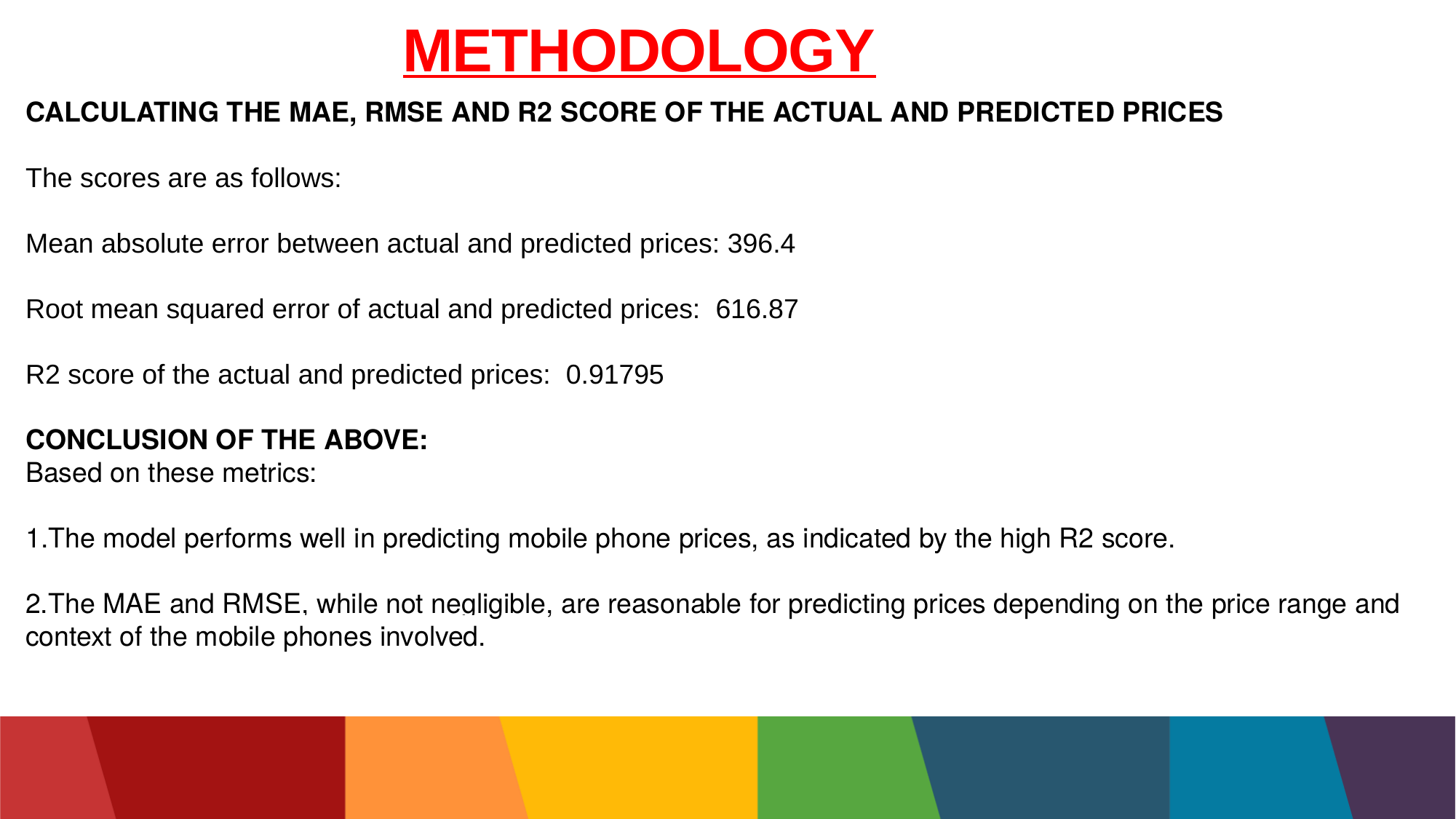

# METHODOLOGY
CALCULATING THE MAE, RMSE AND R2 SCORE OF THE ACTUAL AND PREDICTED PRICES

The scores are as follows:

Mean absolute error between actual and predicted prices: 396.4

Root mean squared error of actual and predicted prices:  616.87

R2 score of the actual and predicted prices:  0.91795

CONCLUSION OF THE ABOVE:
Based on these metrics:

The model performs well in predicting mobile phone prices, as indicated by the high R2 score.

2.The MAE and RMSE, while not negligible, are reasonable for predicting prices depending on the price range and context of the mobile phones involved.